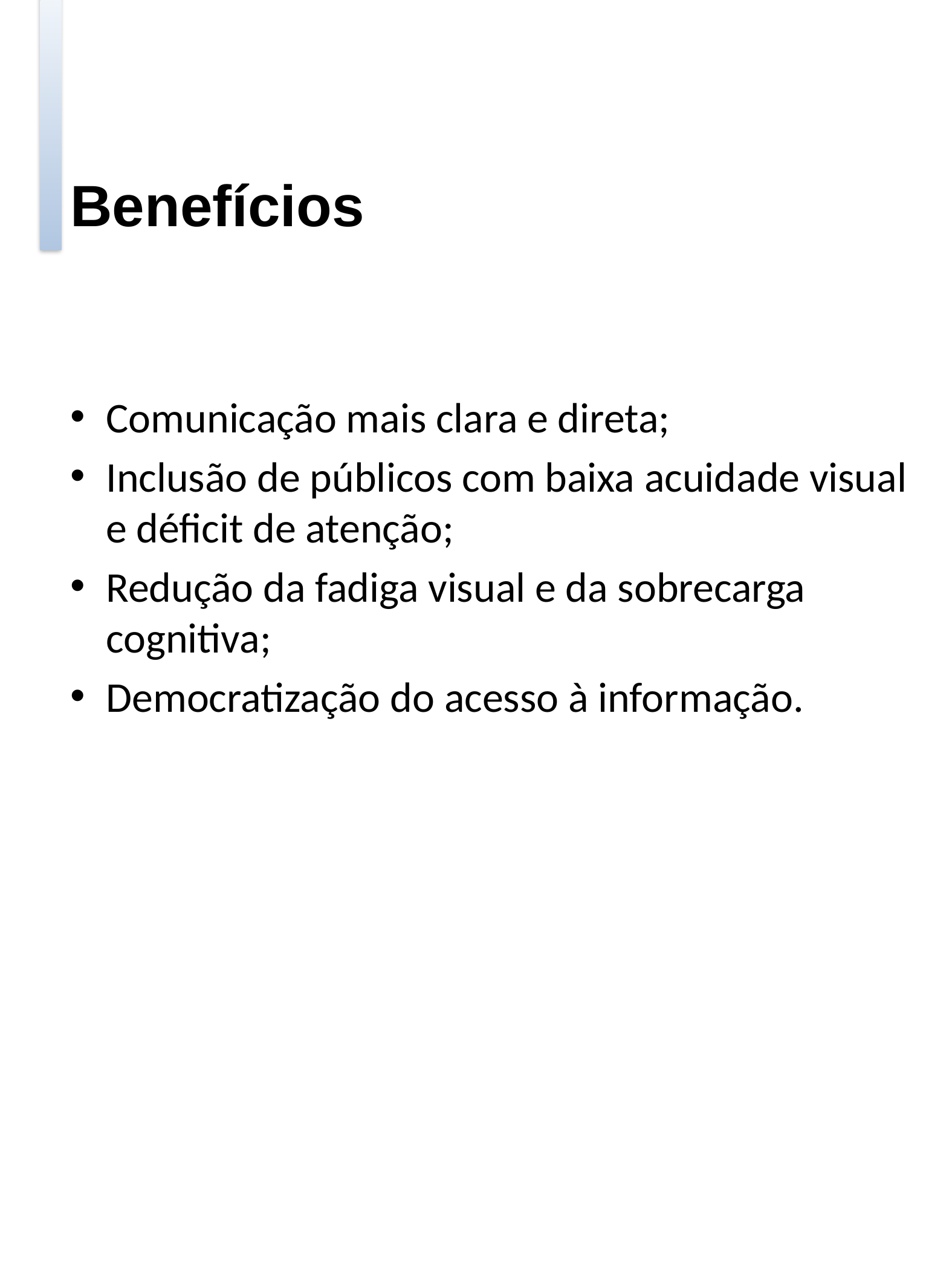

# Benefícios

Comunicação mais clara e direta;
Inclusão de públicos com baixa acuidade visual e déficit de atenção;
Redução da fadiga visual e da sobrecarga cognitiva;
Democratização do acesso à informação.